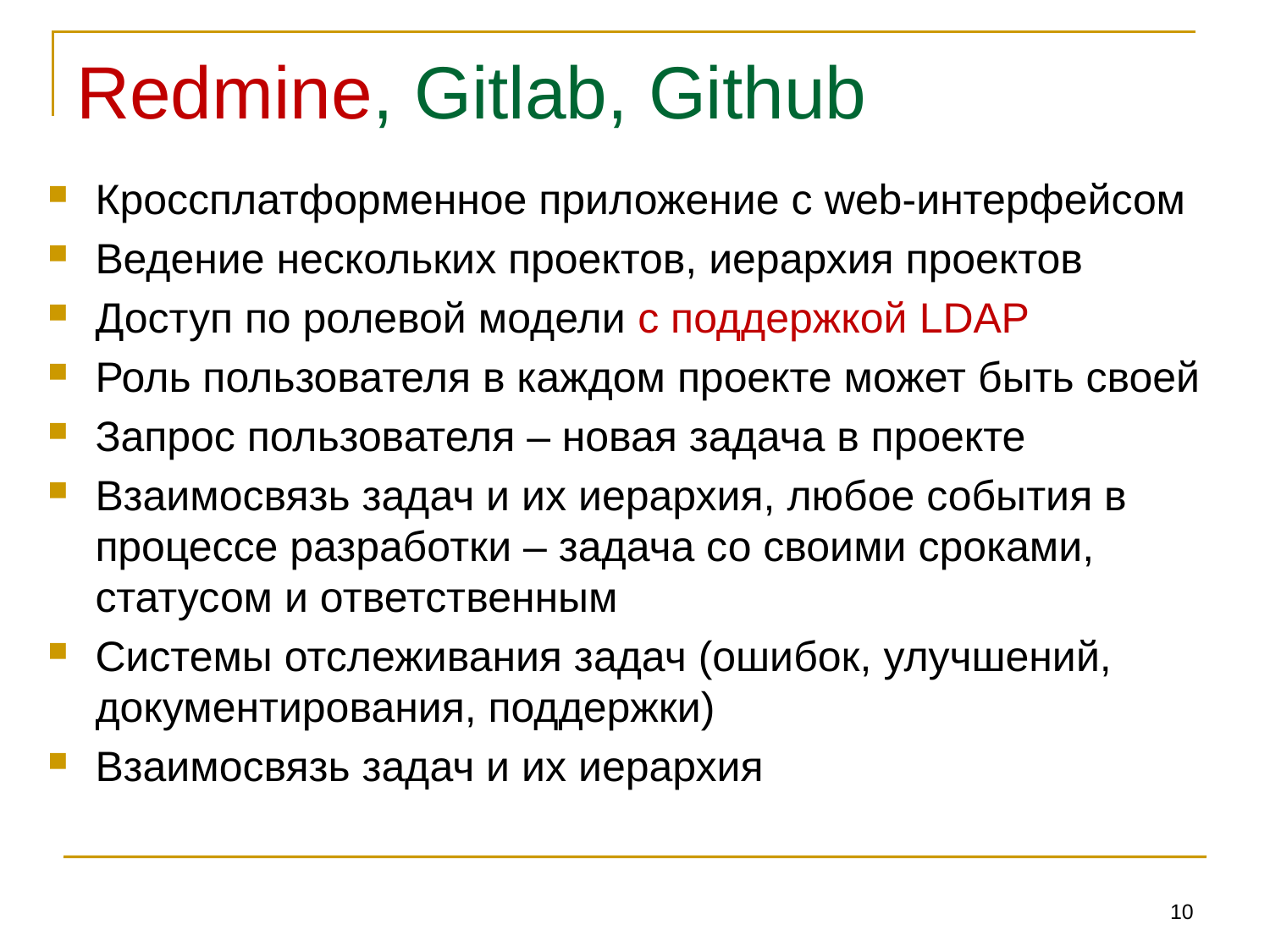

# Redmine, Gitlab, Github
Кроссплатформенное приложение с web-интерфейсом
Ведение нескольких проектов, иерархия проектов
Доступ по ролевой модели с поддержкой LDAP
Роль пользователя в каждом проекте может быть своей
Запрос пользователя – новая задача в проекте
Взаимосвязь задач и их иерархия, любое события в процессе разработки – задача со своими сроками, статусом и ответственным
Системы отслеживания задач (ошибок, улучшений, документирования, поддержки)
Взаимосвязь задач и их иерархия

10